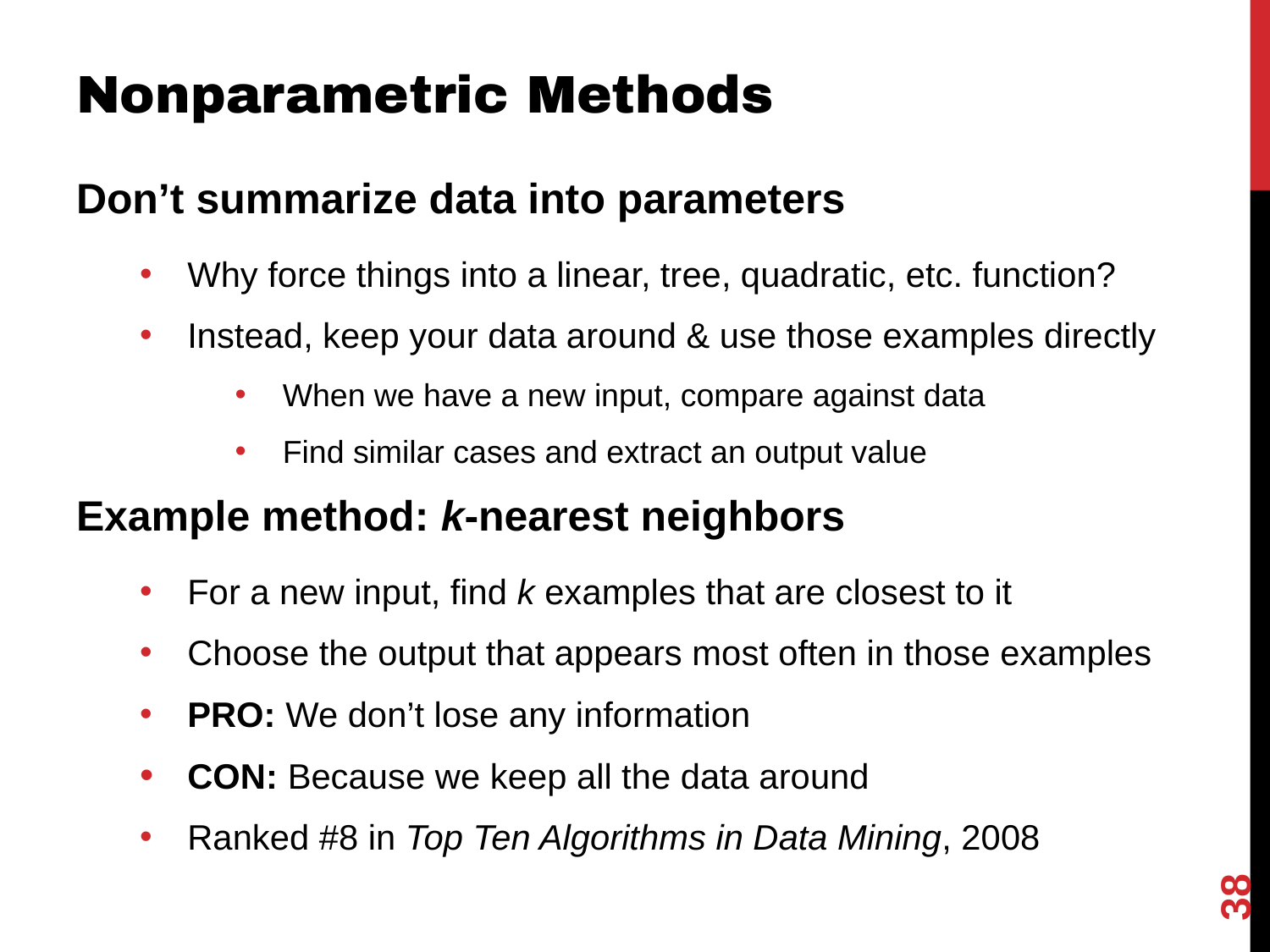

# Nonparametric Methods
Don’t summarize data into parameters
Why force things into a linear, tree, quadratic, etc. function?
Instead, keep your data around & use those examples directly
When we have a new input, compare against data
Find similar cases and extract an output value
Example method: k-nearest neighbors
For a new input, find k examples that are closest to it
Choose the output that appears most often in those examples
PRO: We don’t lose any information
CON: Because we keep all the data around
Ranked #8 in Top Ten Algorithms in Data Mining, 2008
38